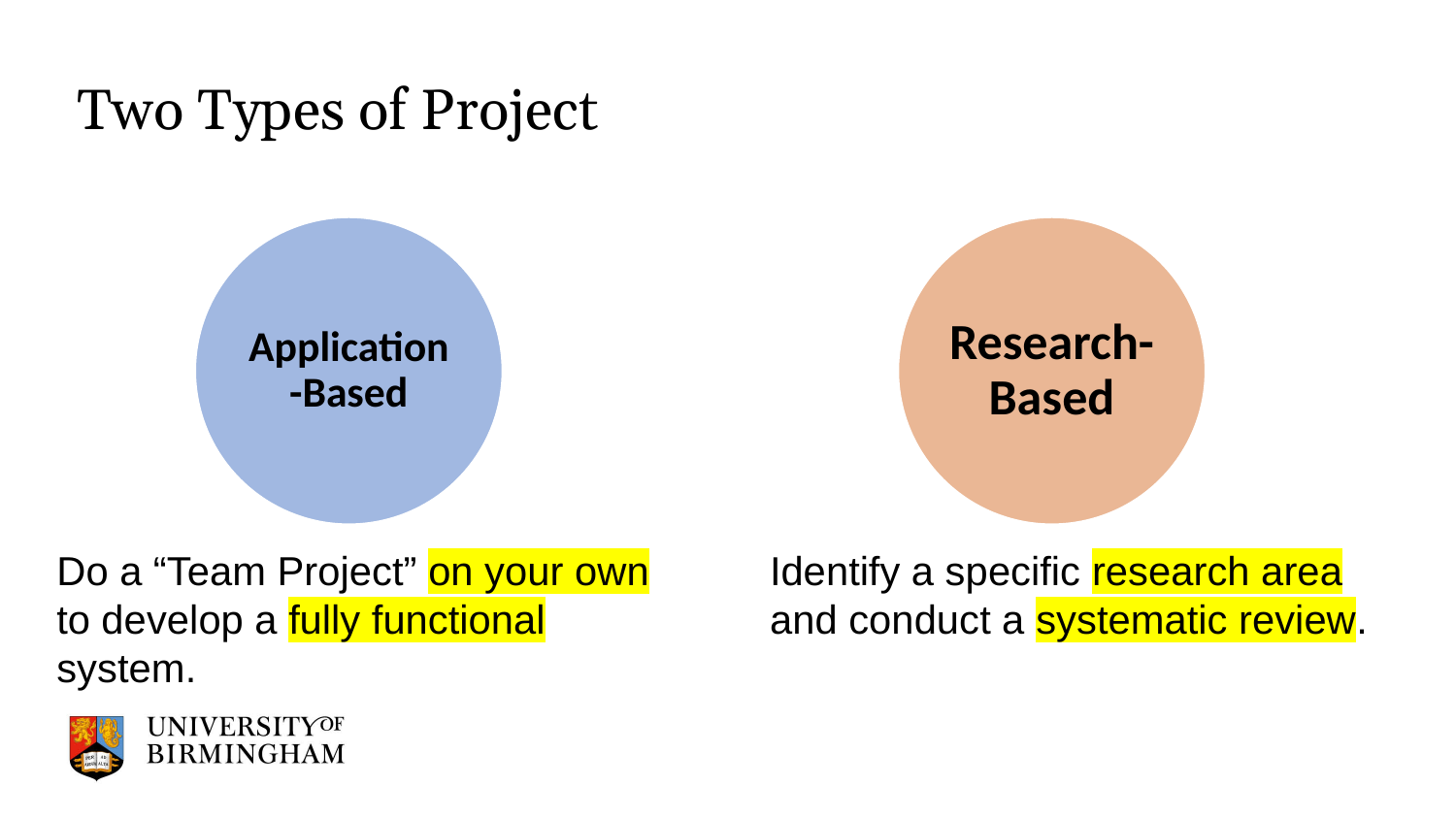

# Two Types of Project
Application-Based
Research-Based
Identify a specific research area and conduct a systematic review.
Do a “Team Project” on your own to develop a fully functional system.